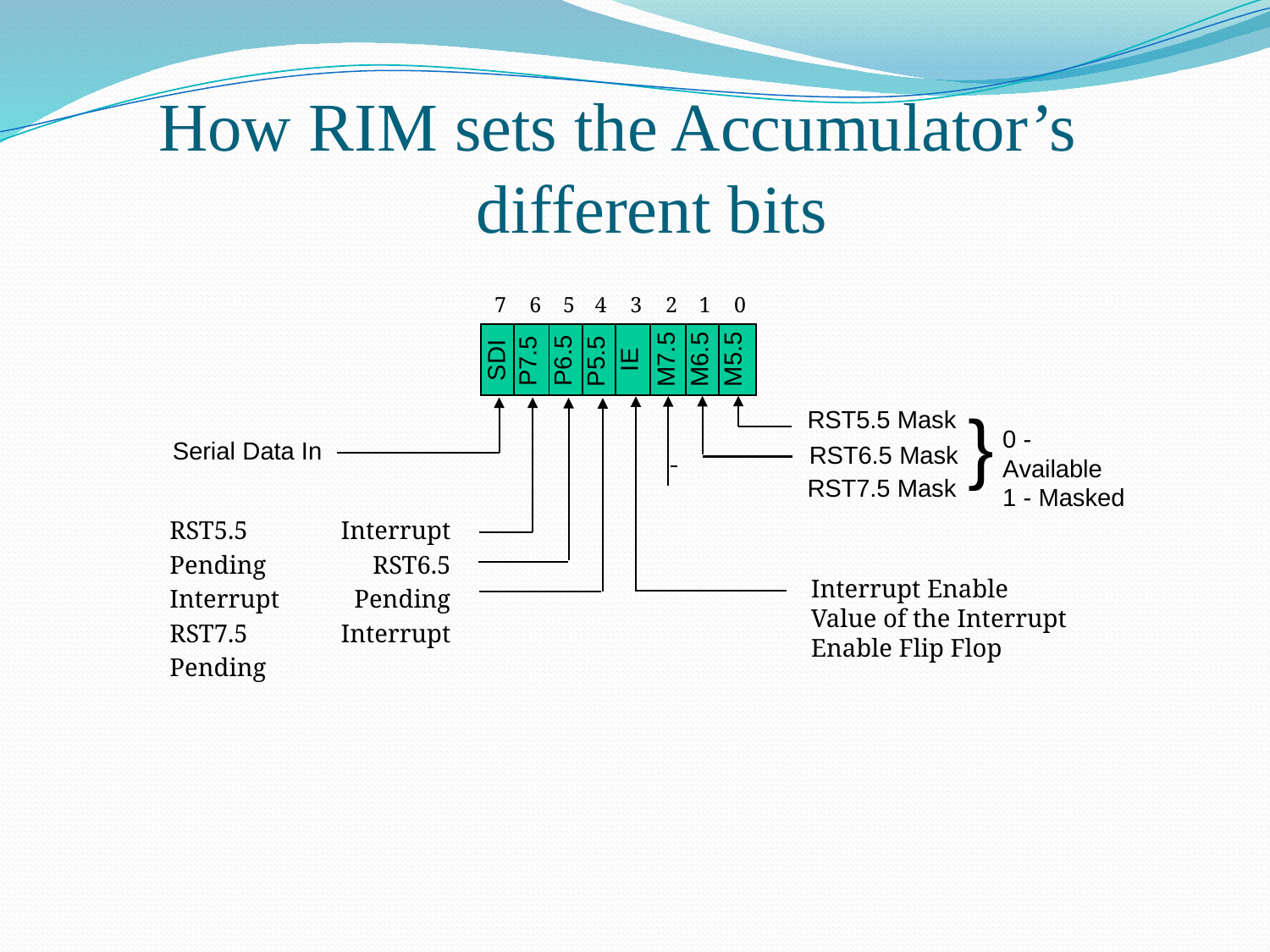

# How RIM sets the Accumulator’s different bits
7	6	5	4	3	2	1	0
| SDI | P7.5 | P6.5 | P5.5 | IE | M7.5 | M6.5 | M5.5 |
| --- | --- | --- | --- | --- | --- | --- | --- |

}

RST5.5 Mask
 	  RST6.5 Mask
RST7.5 Mask

0 - Available
1 - Masked

Serial Data In

RST5.5 Interrupt Pending RST6.5 Interrupt Pending RST7.5 Interrupt Pending

Interrupt Enable
Value of the Interrupt Enable Flip Flop